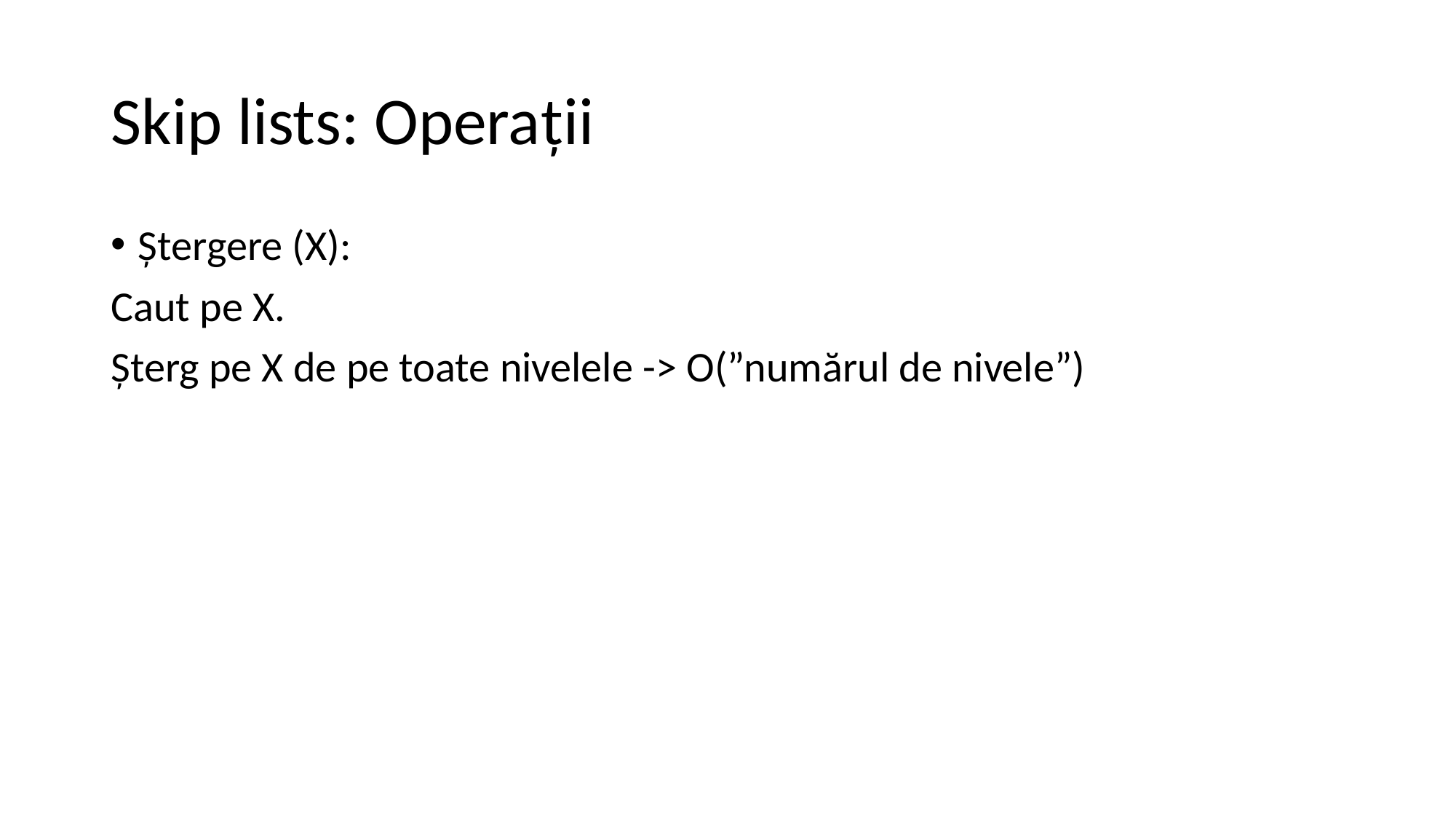

# Skip lists: Operații
Ștergere (X): ~ O(?)
Caut pe X.
Șterg pe X de pe toate nivelele -> O(”numărul de nivele”)